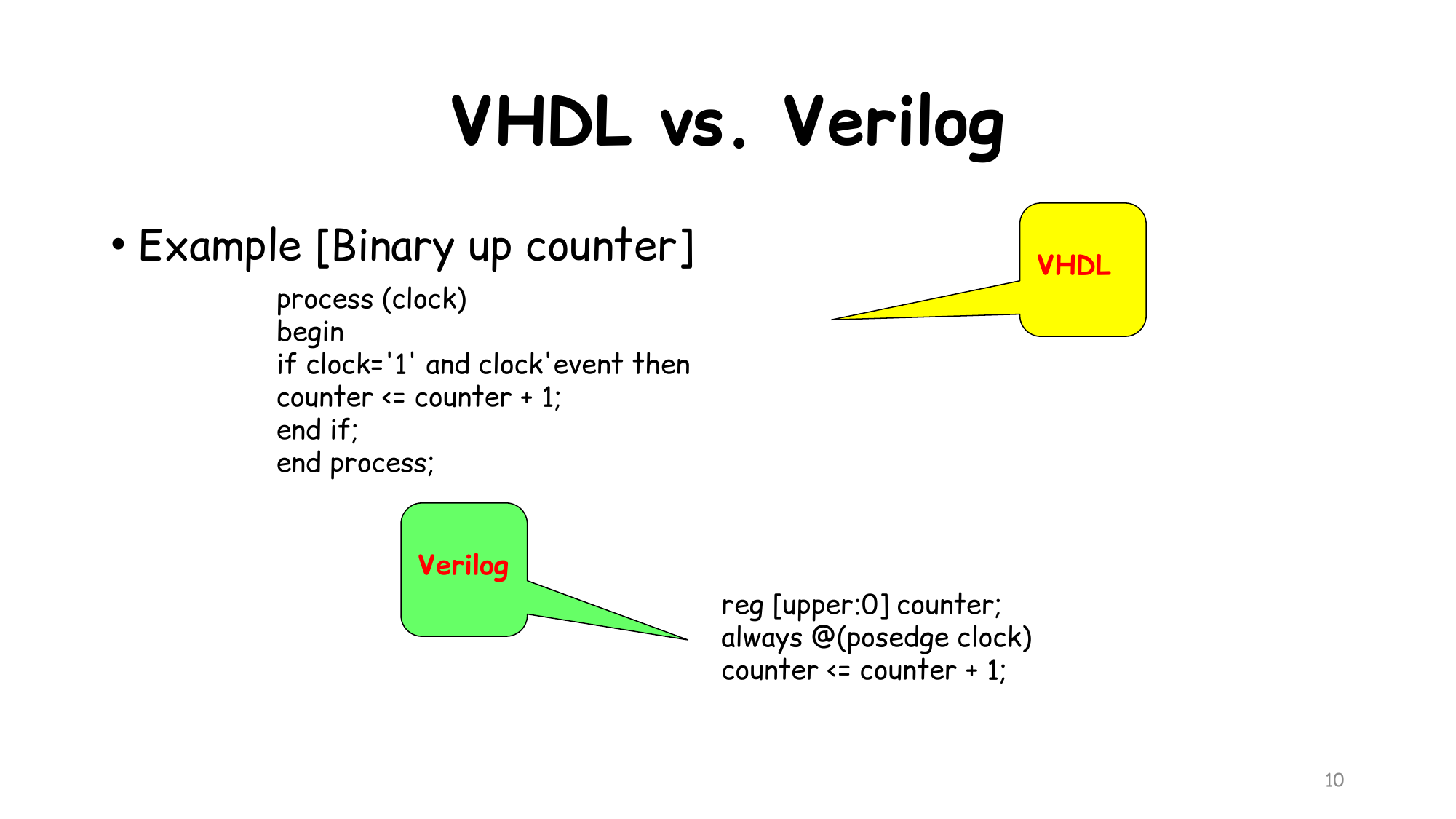

# VHDL vs. Verilog

VHDL
Example [Binary up counter]
process (clock)
begin
if clock='1' and clock'event then
counter <= counter + 1;
end if;
end process;

Verilog
reg [upper:0] counter;
always @(posedge clock)
counter <= counter + 1;
10